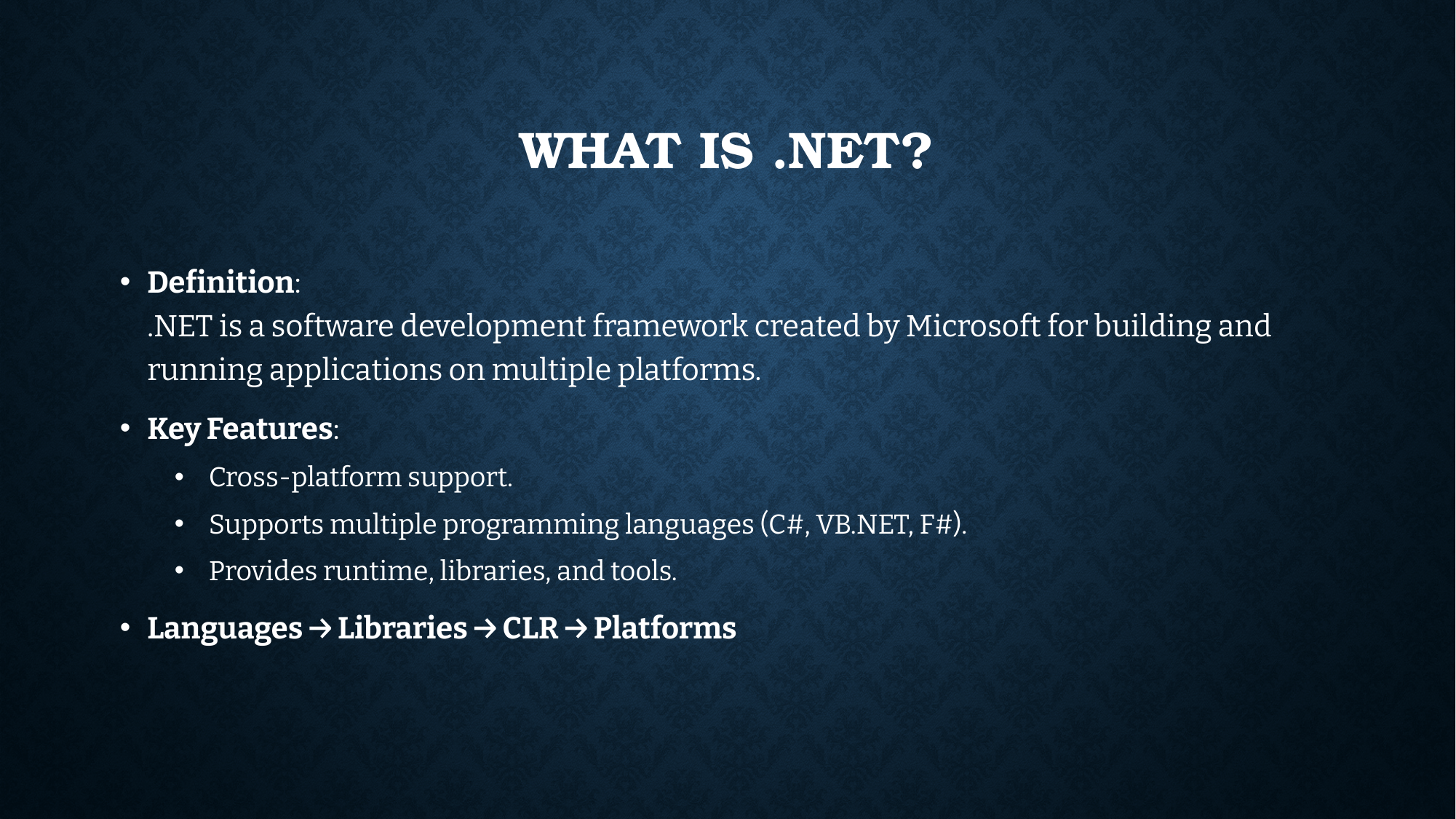

# What is .NET?
Definition:
.NET is a software development framework created by Microsoft for building and running applications on multiple platforms.
Key Features:
Cross-platform support.
Supports multiple programming languages (C#, VB.NET, F#).
Provides runtime, libraries, and tools.
Languages → Libraries → CLR → Platforms